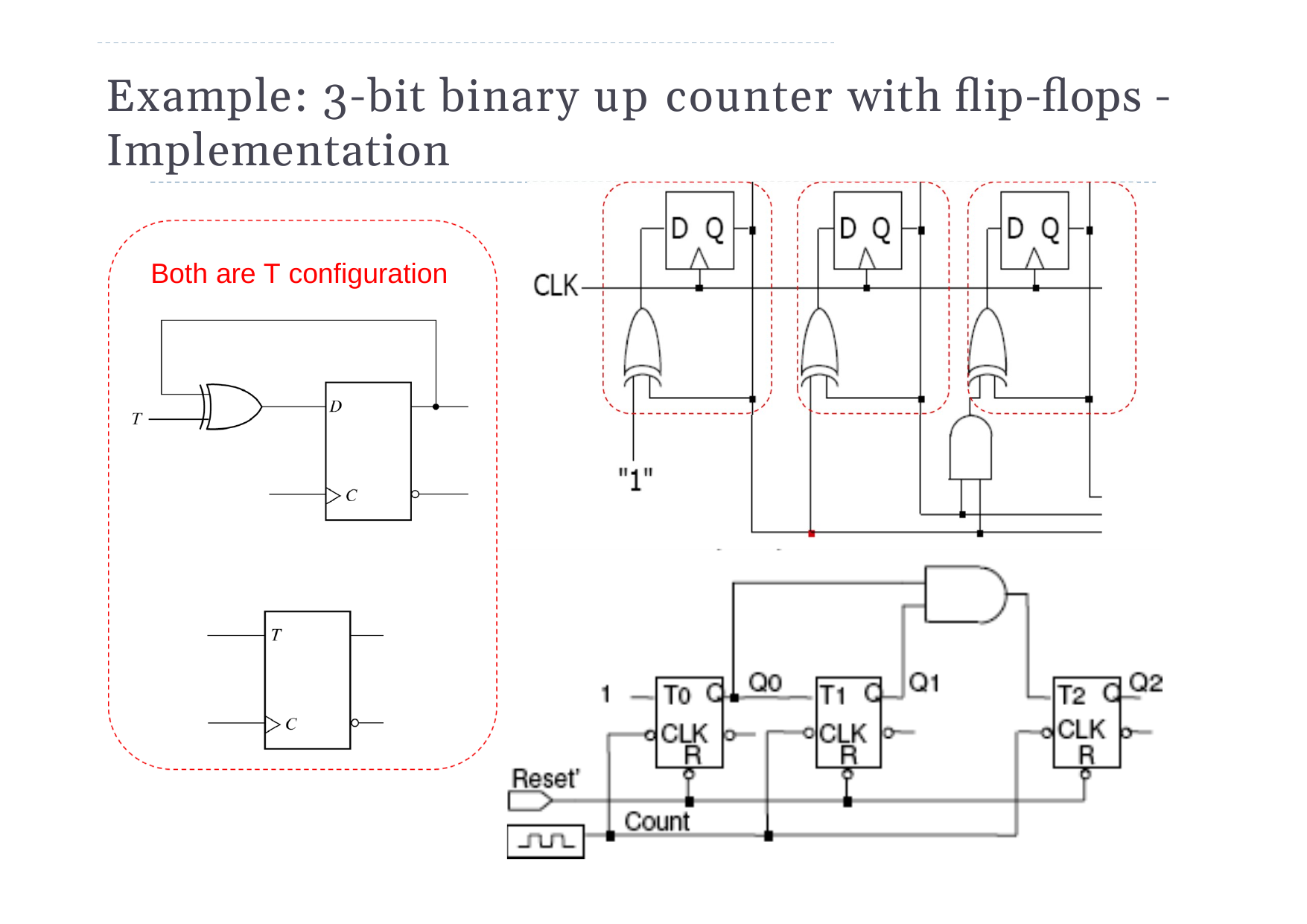

Example: 3-bit binary up counter with flip-flops -  Implementation

Both are T configuration